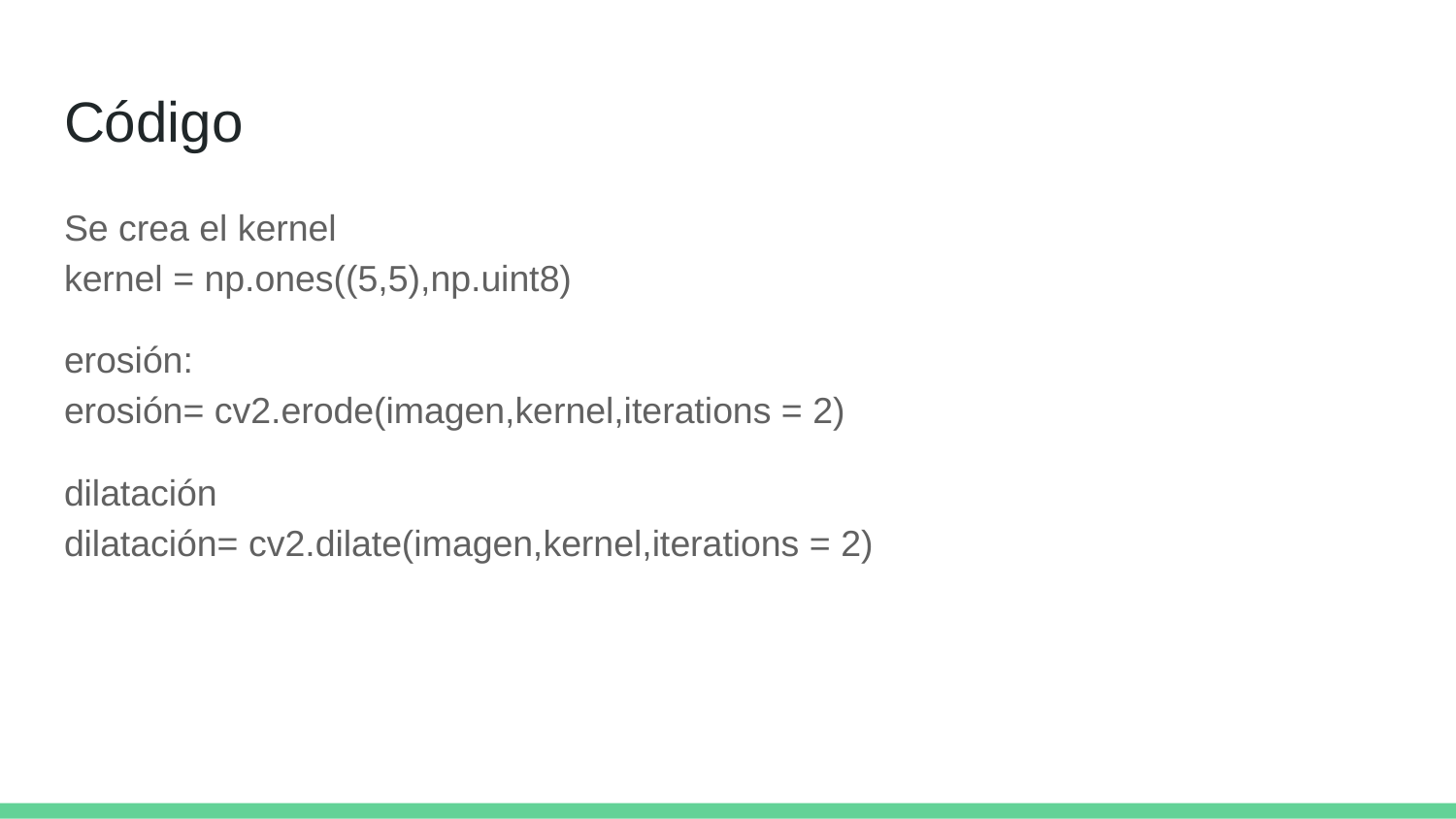

# Código
Se crea el kernel
kernel = np.ones((5,5),np.uint8)
erosión:
erosión= cv2.erode(imagen,kernel,iterations = 2)
dilatación
dilatación= cv2.dilate(imagen,kernel,iterations = 2)